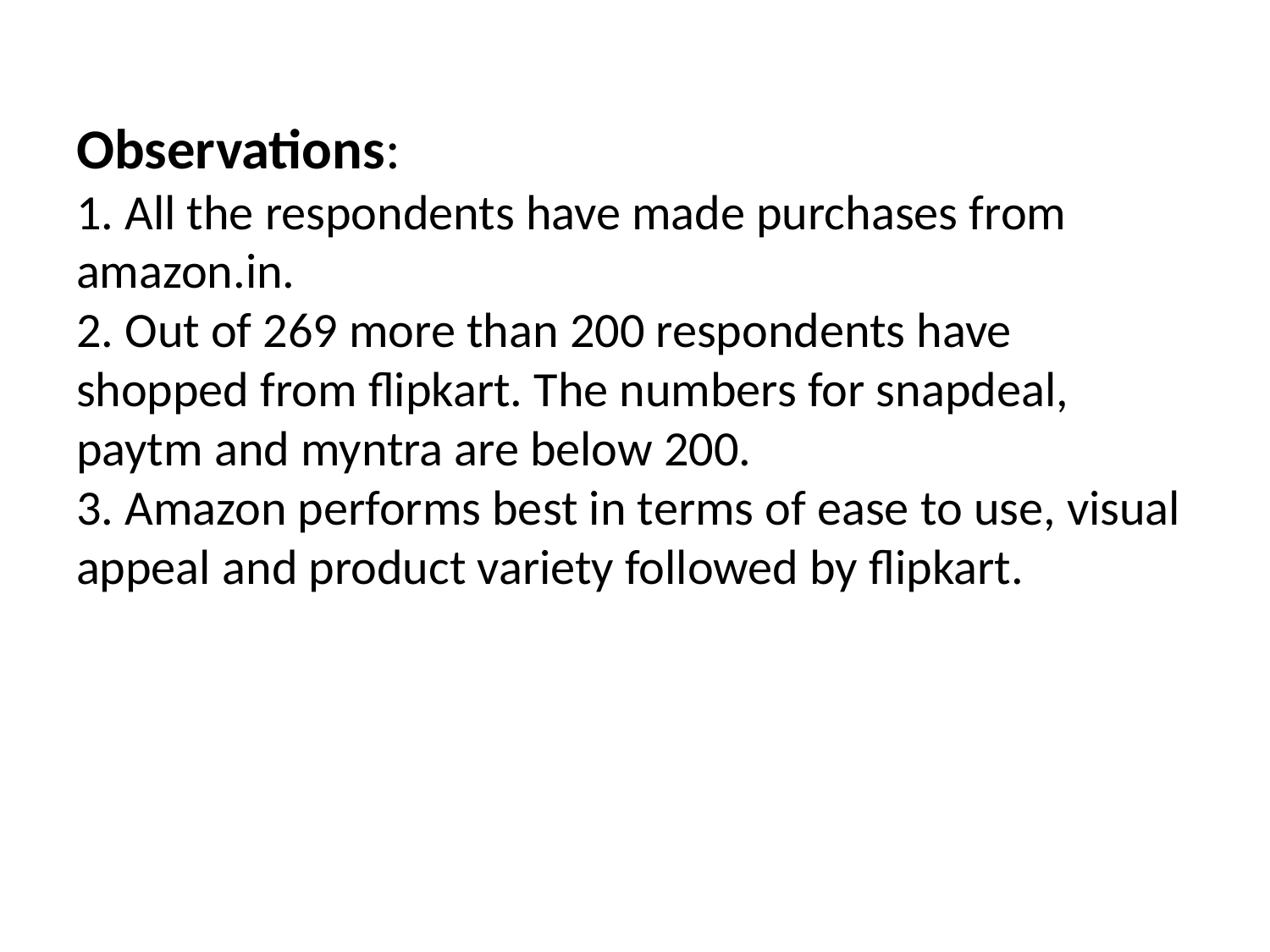

# Observations: 1. All the respondents have made purchases from amazon.in. 2. Out of 269 more than 200 respondents have shopped from flipkart. The numbers for snapdeal, paytm and myntra are below 200. 3. Amazon performs best in terms of ease to use, visual appeal and product variety followed by flipkart.